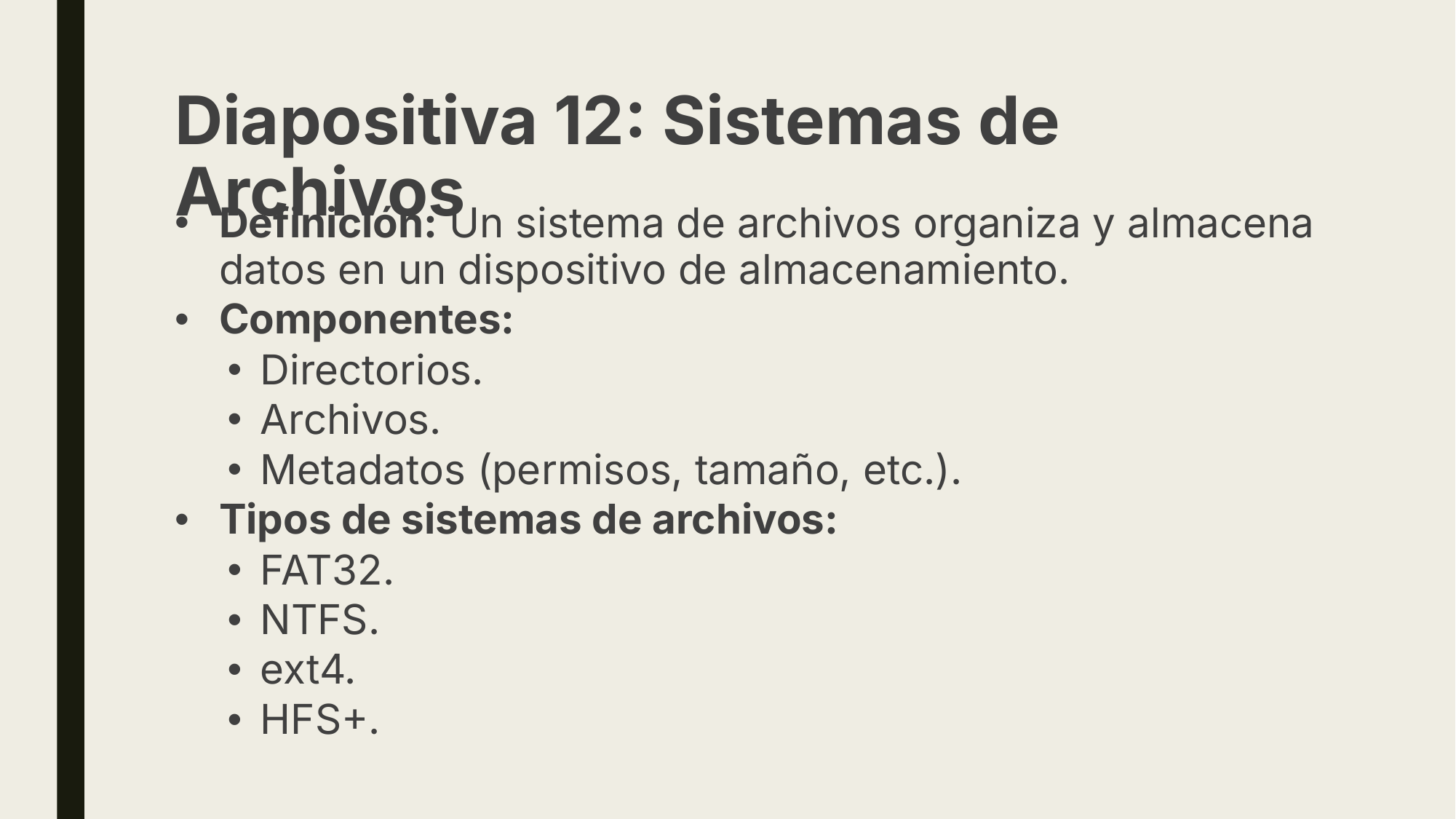

# Diapositiva 12: Sistemas de Archivos
Definición: Un sistema de archivos organiza y almacena datos en un dispositivo de almacenamiento.
Componentes:
Directorios.
Archivos.
Metadatos (permisos, tamaño, etc.).
Tipos de sistemas de archivos:
FAT32.
NTFS.
ext4.
HFS+.